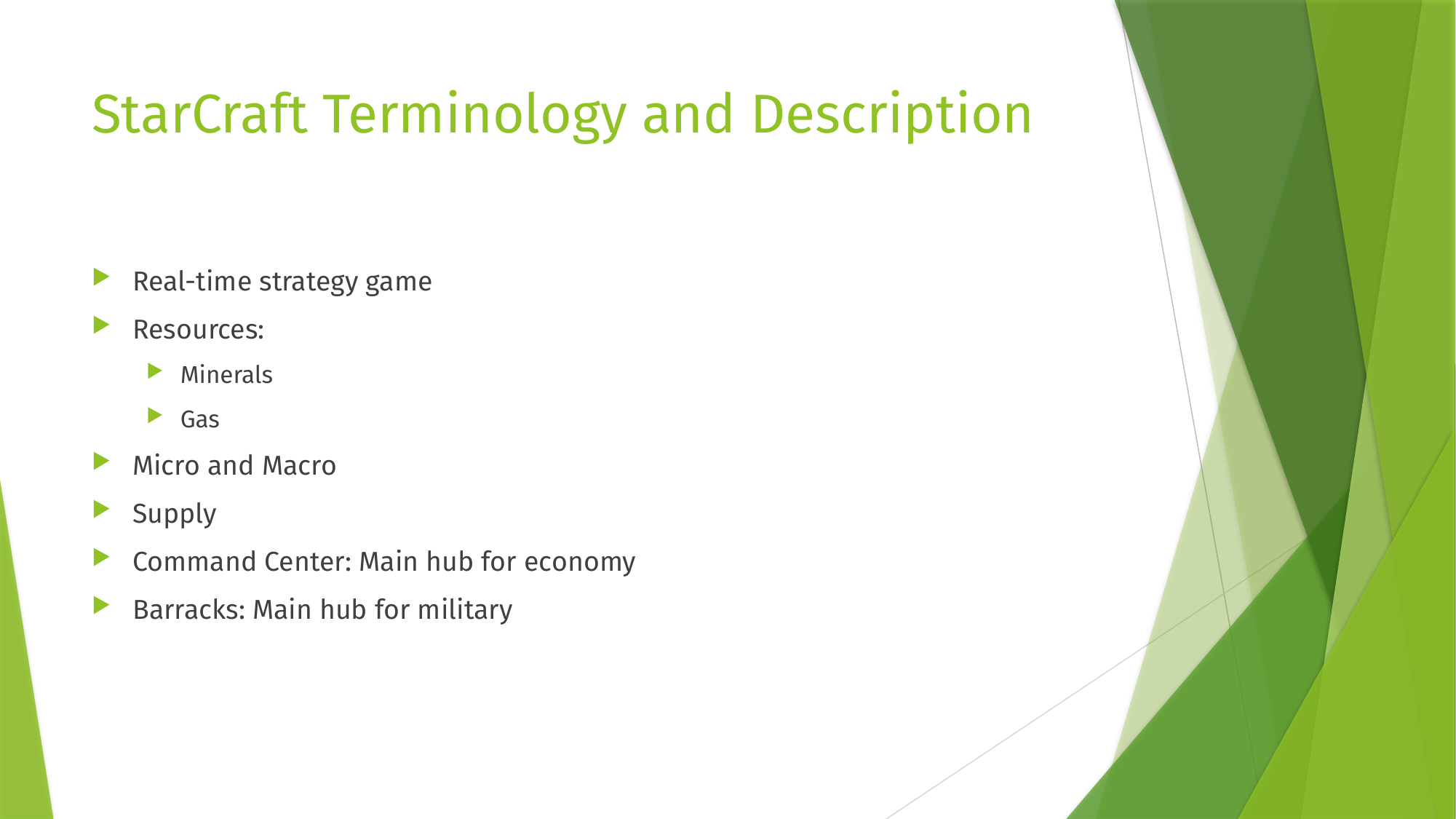

# StarCraft Terminology and Description
Real-time strategy game
Resources:
Minerals
Gas
Micro and Macro
Supply
Command Center: Main hub for economy
Barracks: Main hub for military